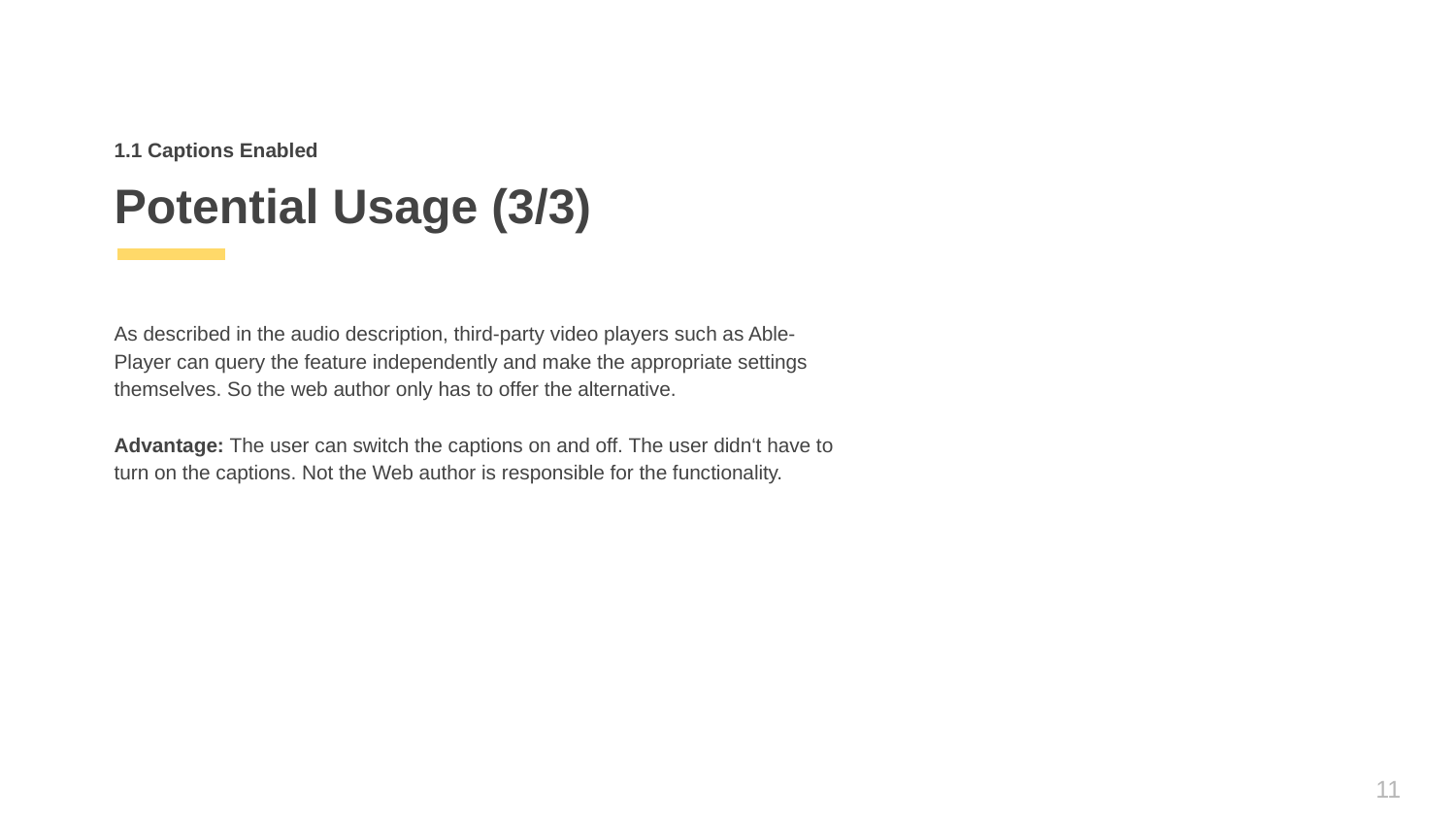

1.1 Captions Enabled
# Potential Usage (3/3)
As described in the audio description, third-party video players such as Able-Player can query the feature independently and make the appropriate settings themselves. So the web author only has to offer the alternative.

Advantage: The user can switch the captions on and off. The user didn‘t have to turn on the captions. Not the Web author is responsible for the functionality.

11